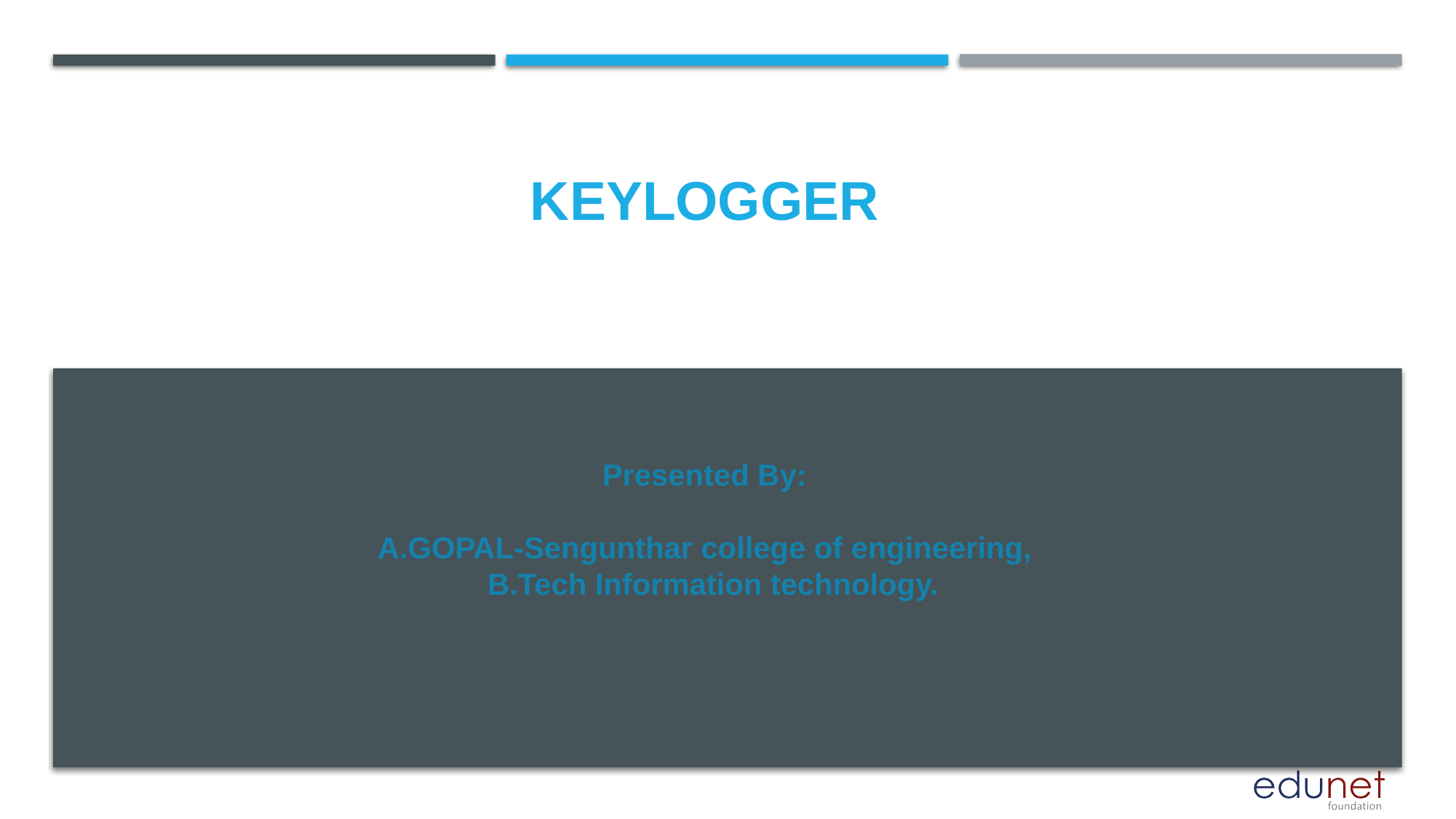

# keylogger
Presented By:

A.GOPAL-Sengunthar college of engineering,
  B.Tech Information technology.